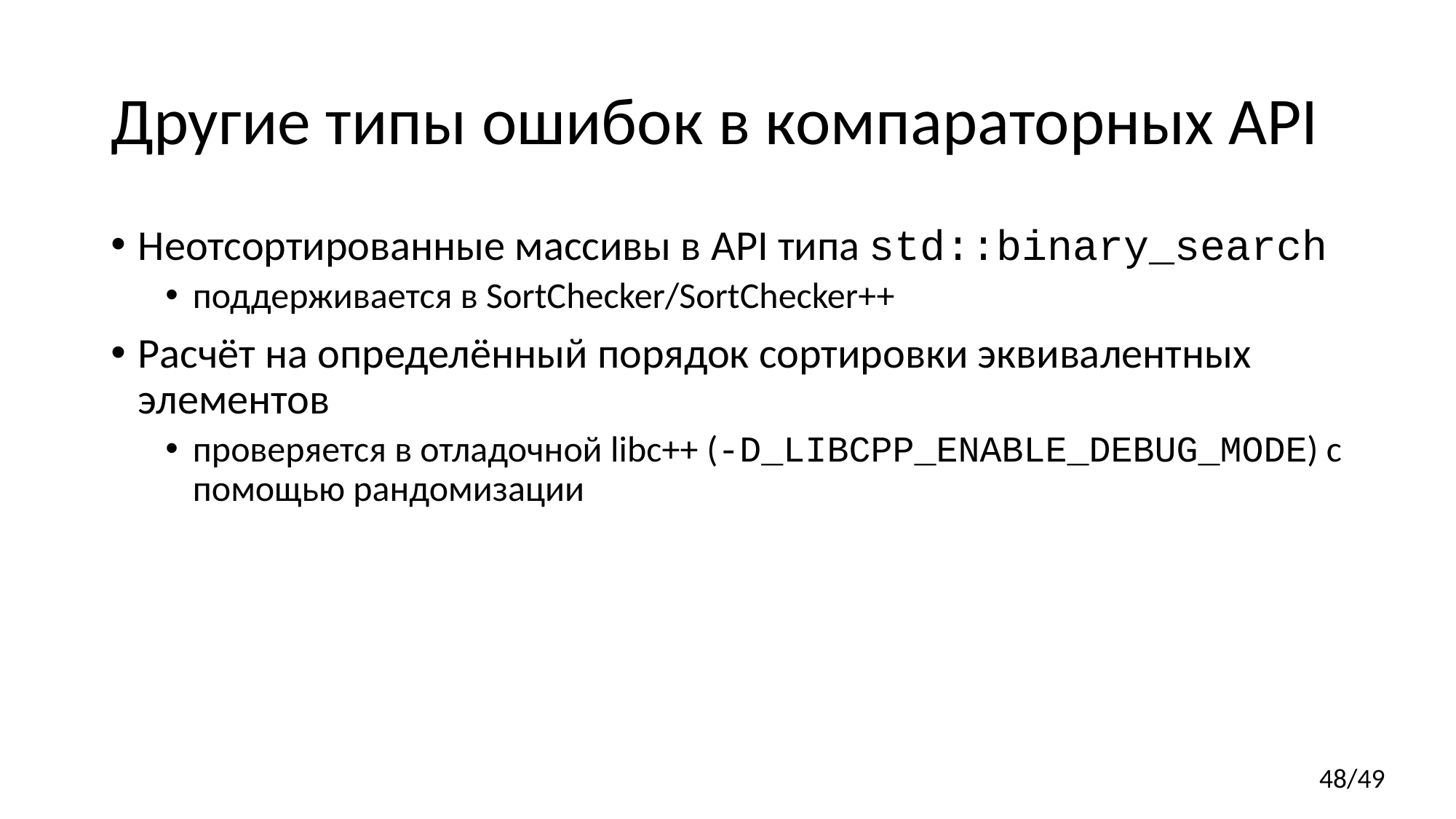

# Другие типы ошибок в компараторных API
Неотсортированные массивы в API типа std::binary_search
поддерживается в SortChecker/SortChecker++
Расчёт на определённый порядок сортировки эквивалентных элементов
проверяется в отладочной libc++ (-D_LIBCPP_ENABLE_DEBUG_MODE) с помощью рандомизации